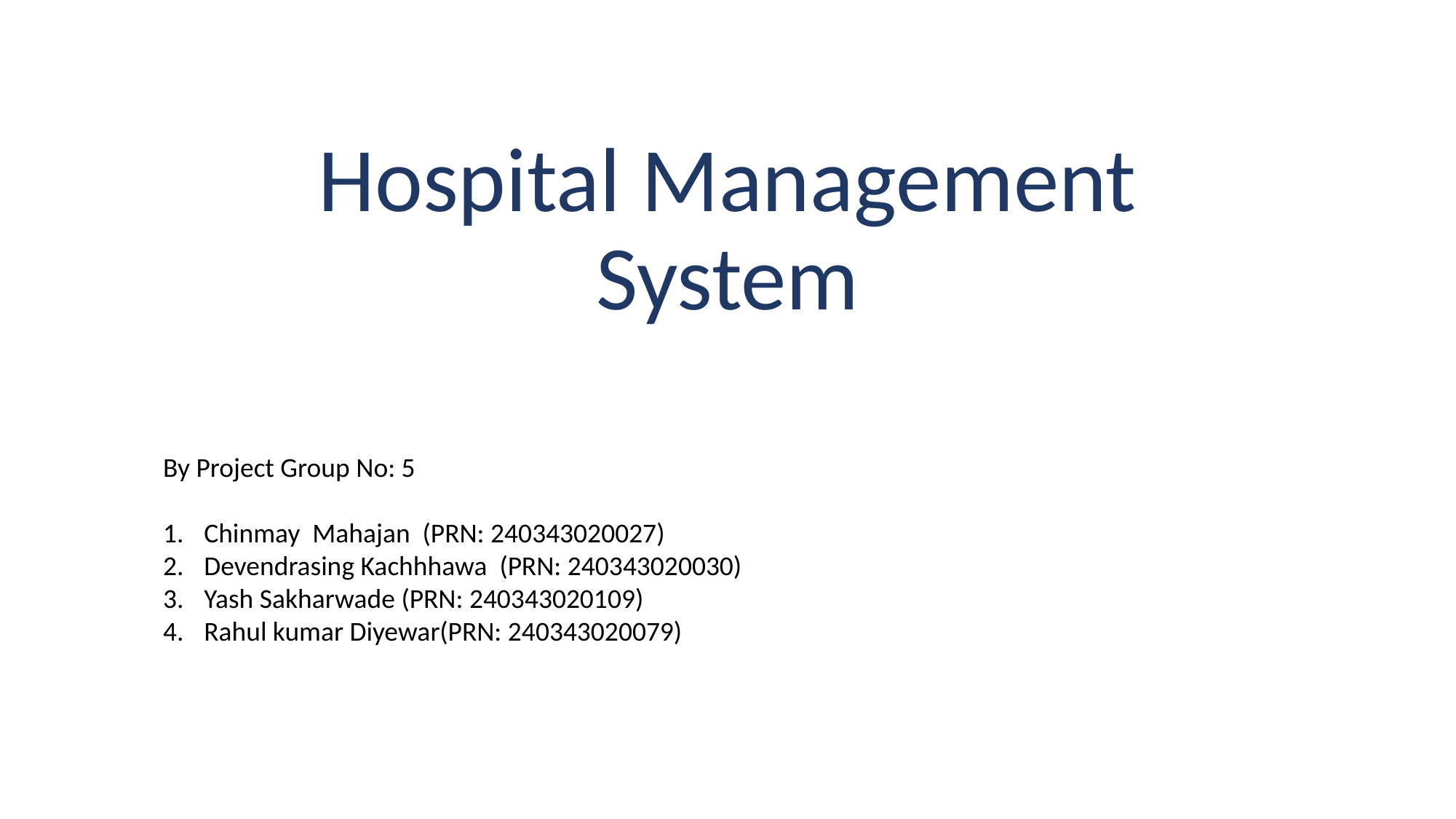

# Hospital Management System
By Project Group No: 5

Chinmay  Mahajan  (PRN: 240343020027)
Devendrasing Kachhhawa  (PRN: 240343020030)
Yash Sakharwade (PRN: 240343020109)
Rahul kumar Diyewar(PRN: 240343020079)